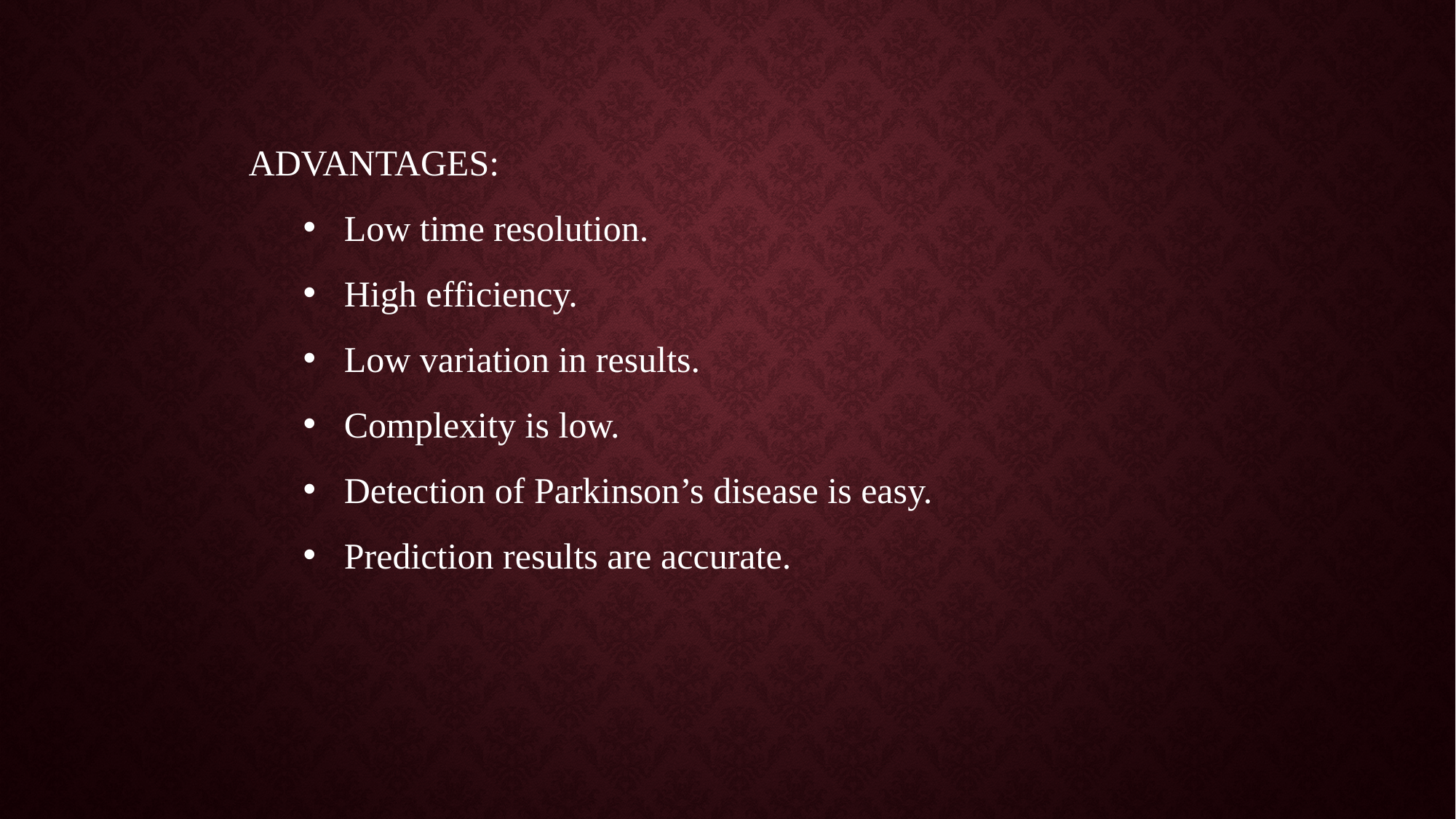

ADVANTAGES:
Low time resolution.
High efficiency.
Low variation in results.
Complexity is low.
Detection of Parkinson’s disease is easy.
Prediction results are accurate.